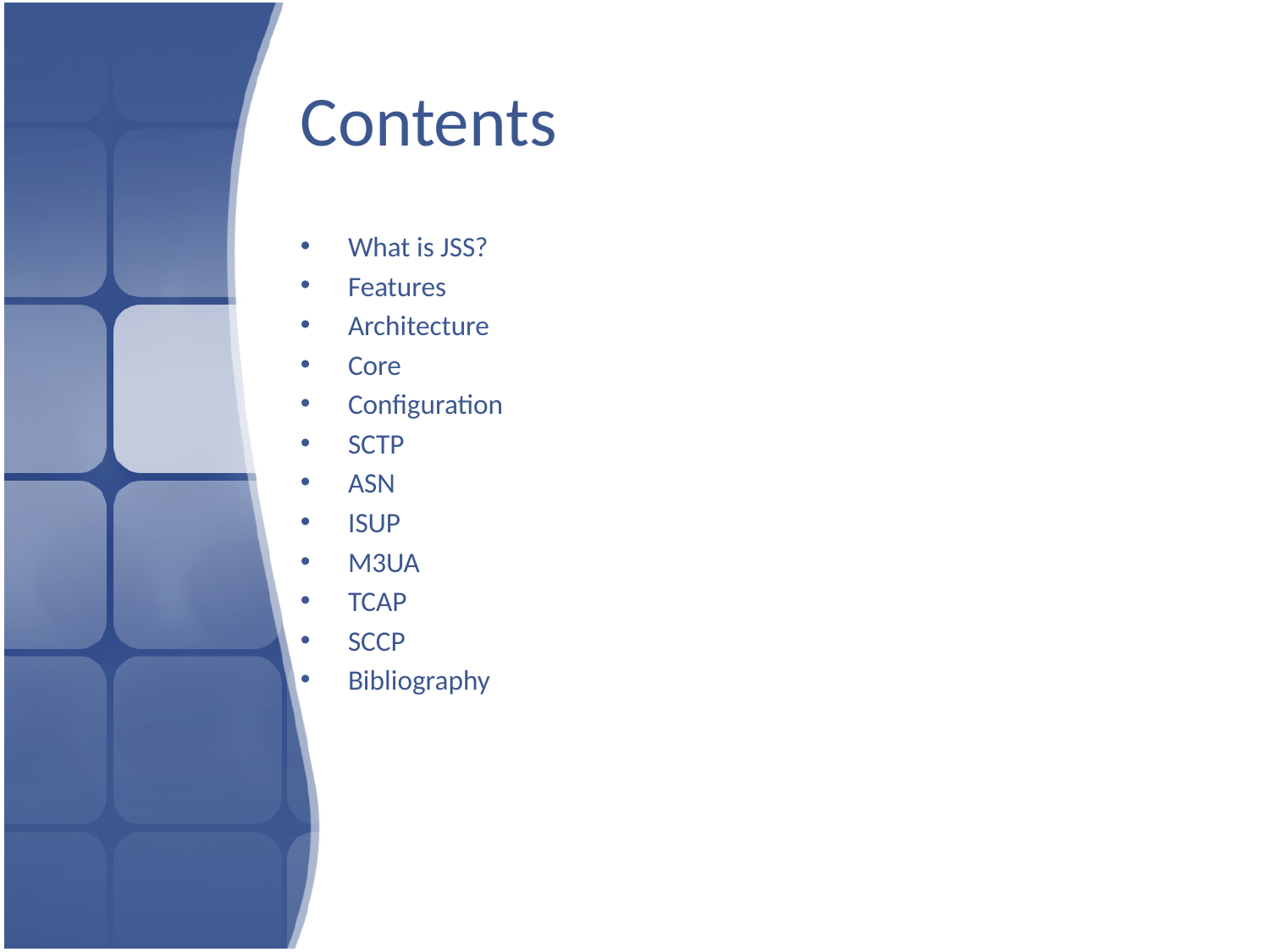

# Contents
What is JSS?
Features
Architecture
Core
Configuration
SCTP
ASN
ISUP
M3UA
TCAP
SCCP
Bibliography